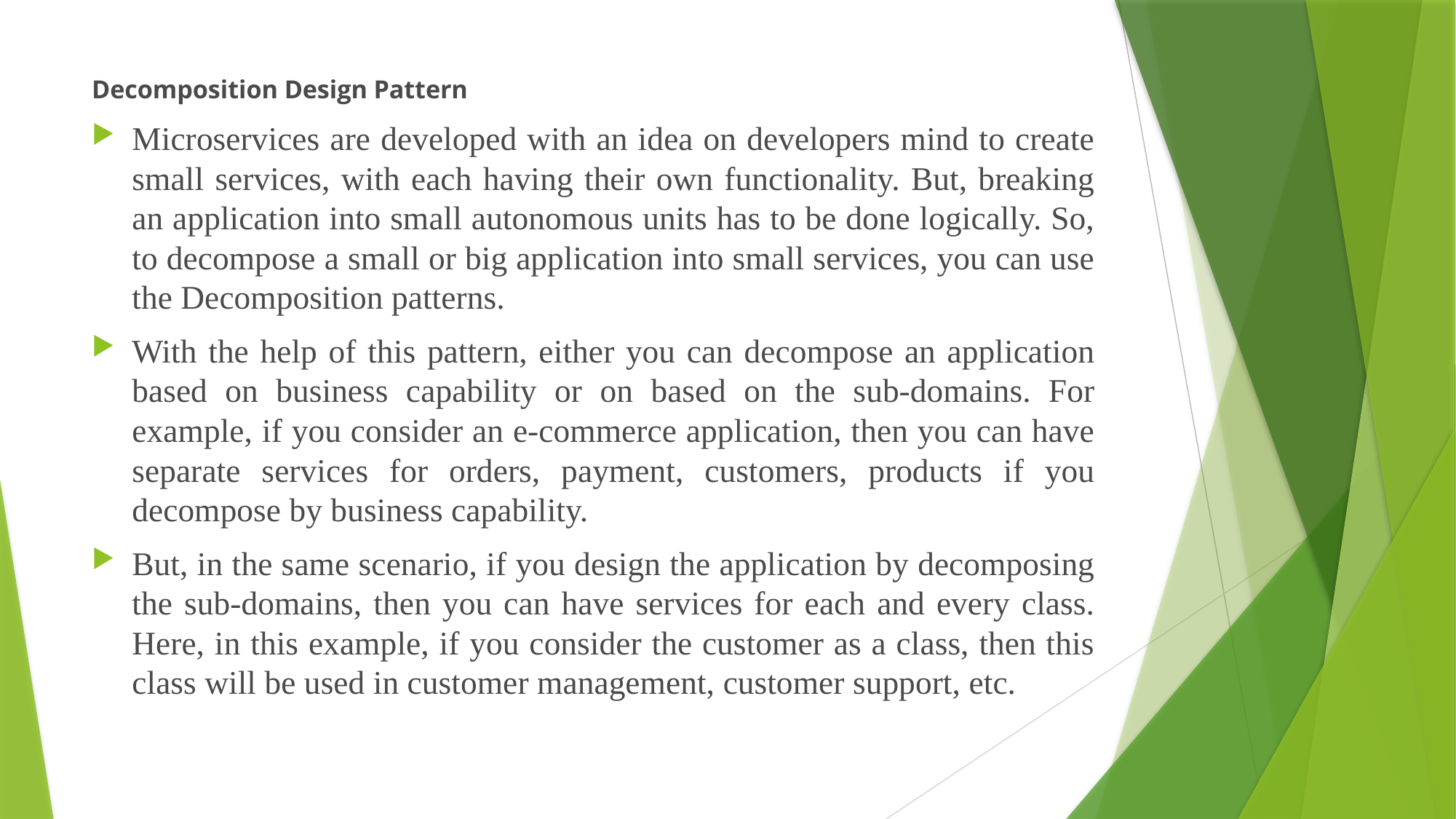

Decomposition Design Pattern
Microservices are developed with an idea on developers mind to create small services, with each having their own functionality. But, breaking an application into small autonomous units has to be done logically. So, to decompose a small or big application into small services, you can use the Decomposition patterns.
With the help of this pattern, either you can decompose an application based on business capability or on based on the sub-domains. For example, if you consider an e-commerce application, then you can have separate services for orders, payment, customers, products if you decompose by business capability.
But, in the same scenario, if you design the application by decomposing the sub-domains, then you can have services for each and every class. Here, in this example, if you consider the customer as a class, then this class will be used in customer management, customer support, etc.